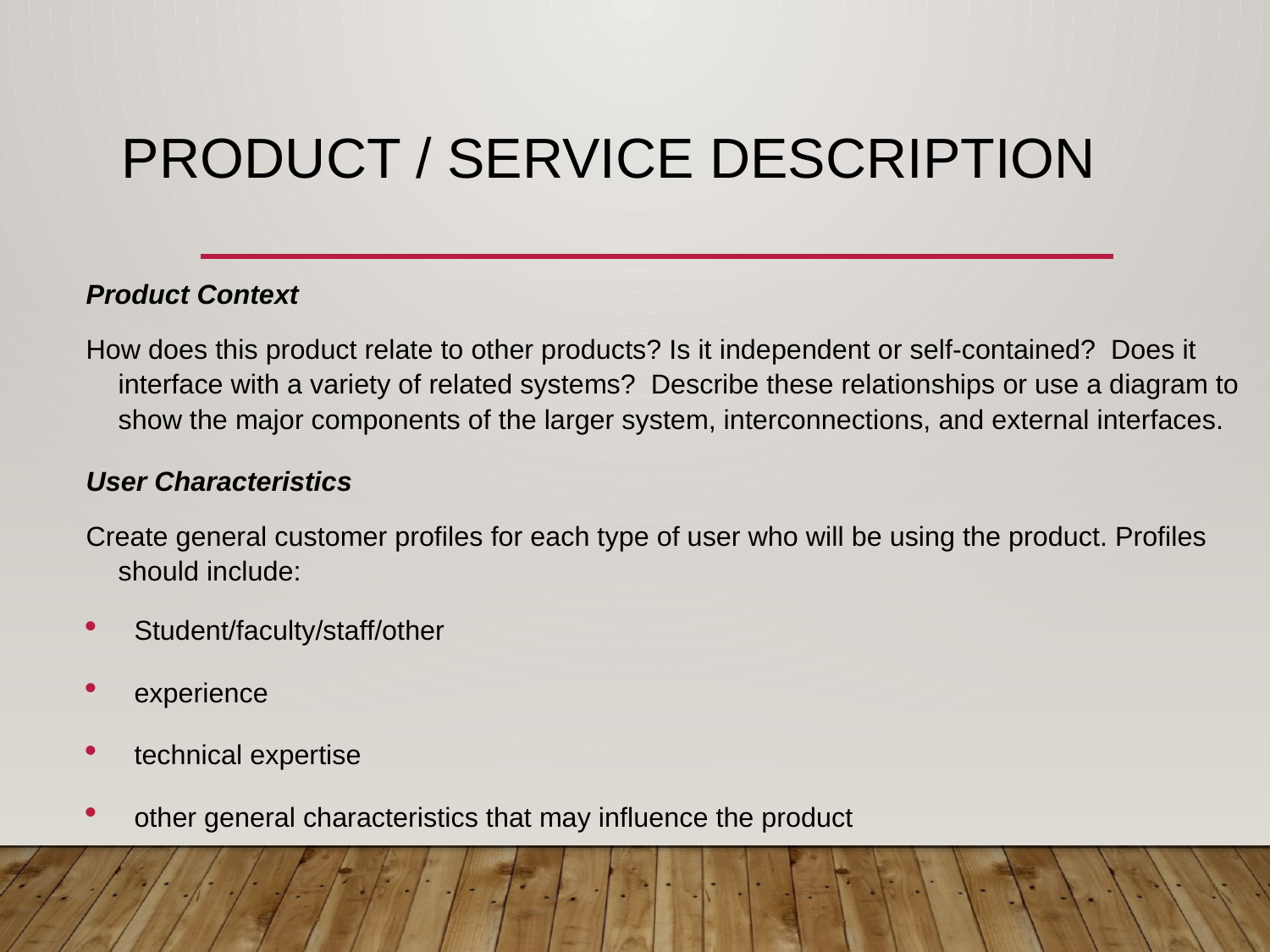

# Product / Service Description
Product Context
How does this product relate to other products? Is it independent or self-contained?  Does it interface with a variety of related systems?  Describe these relationships or use a diagram to show the major components of the larger system, interconnections, and external interfaces.
User Characteristics
Create general customer profiles for each type of user who will be using the product. Profiles should include:
Student/faculty/staff/other
experience
technical expertise
other general characteristics that may influence the product